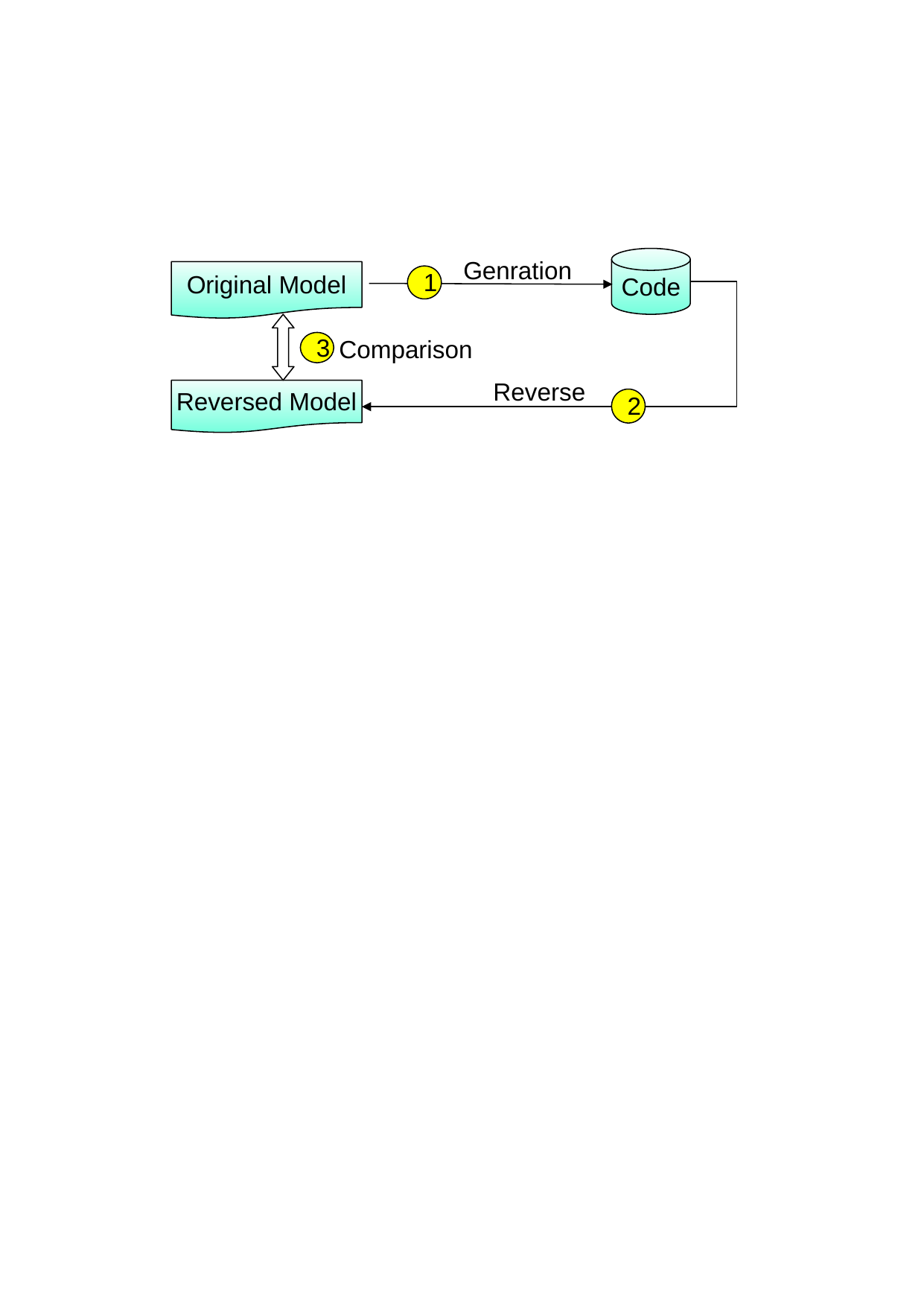

Code
   Genration
Original Model
1

     Comparison
3
   Reverse
Reversed Model
2